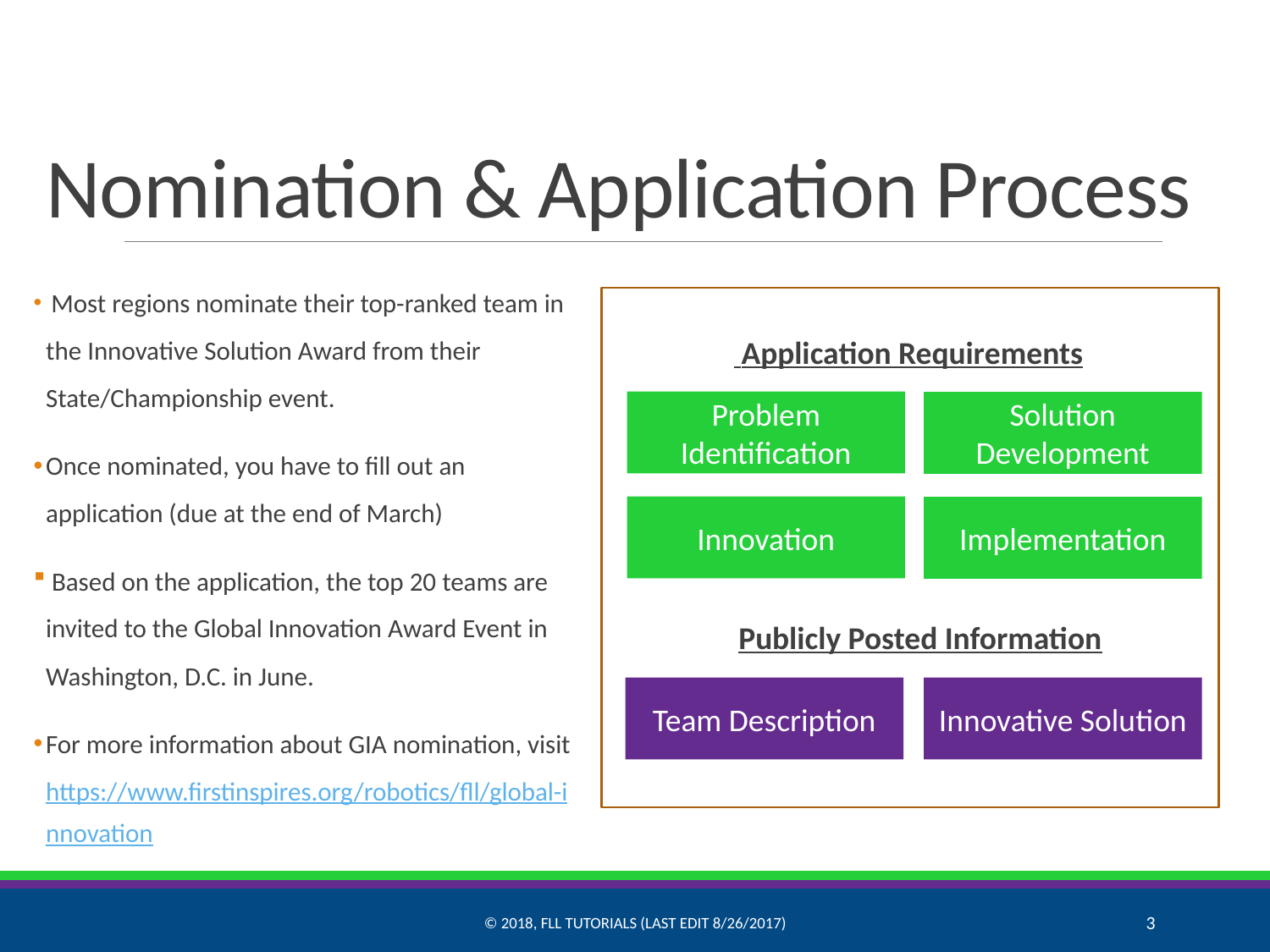

# Nomination & Application Process
 Most regions nominate their top-ranked team in the Innovative Solution Award from their State/Championship event.
Once nominated, you have to fill out an application (due at the end of March)
 Based on the application, the top 20 teams are invited to the Global Innovation Award Event in Washington, D.C. in June.
For more information about GIA nomination, visit https://www.firstinspires.org/robotics/fll/global-innovation

 Application Requirements
Problem Identification
Solution Development
Innovation
Implementation
Publicly Posted Information
Team Description
Innovative Solution
© 2018, FLL Tutorials (Last Edit 8/26/2017)
3